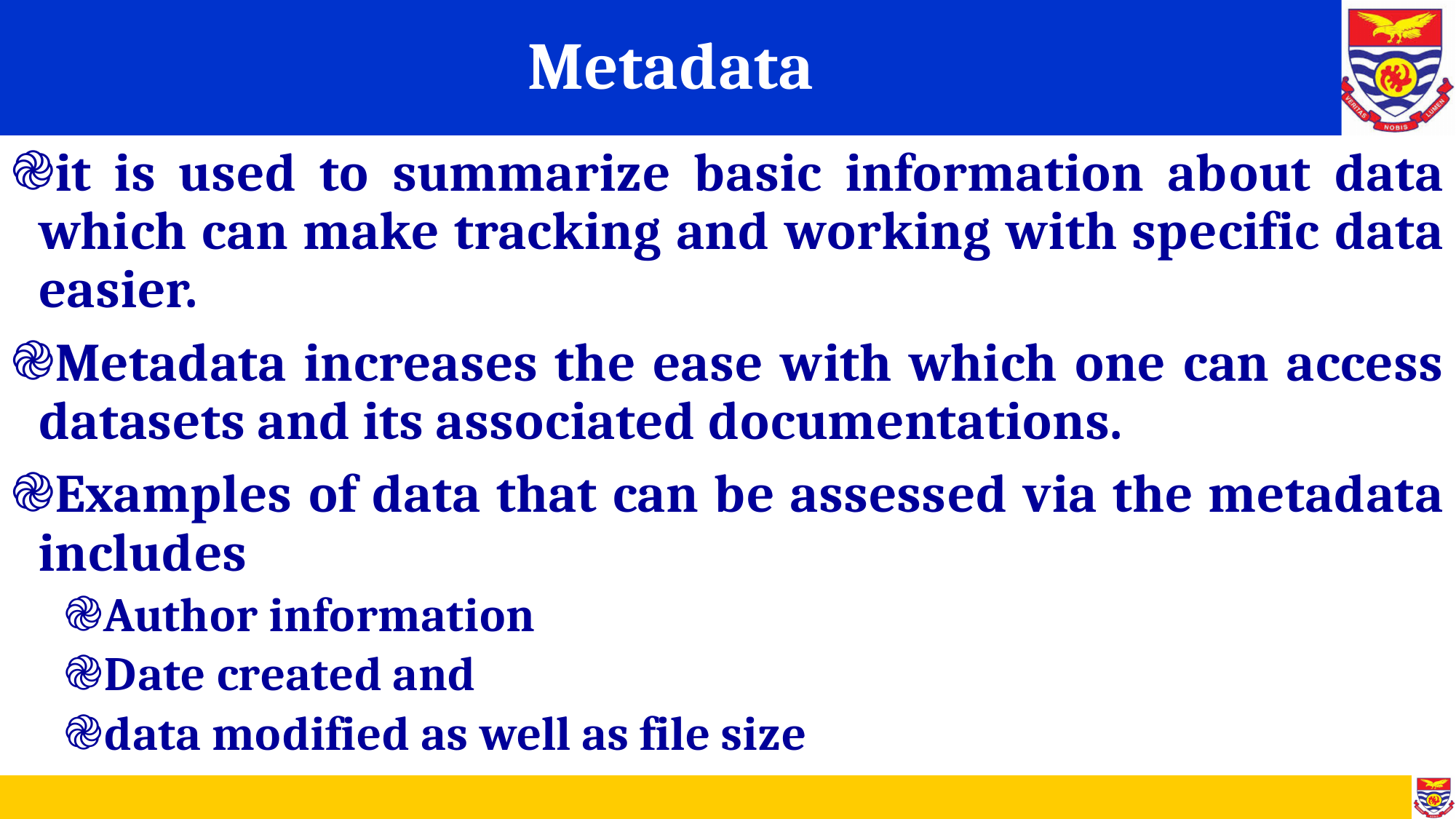

# Metadata
it is used to summarize basic information about data which can make tracking and working with specific data easier.
Metadata increases the ease with which one can access datasets and its associated documentations.
Examples of data that can be assessed via the metadata includes
Author information
Date created and
data modified as well as file size